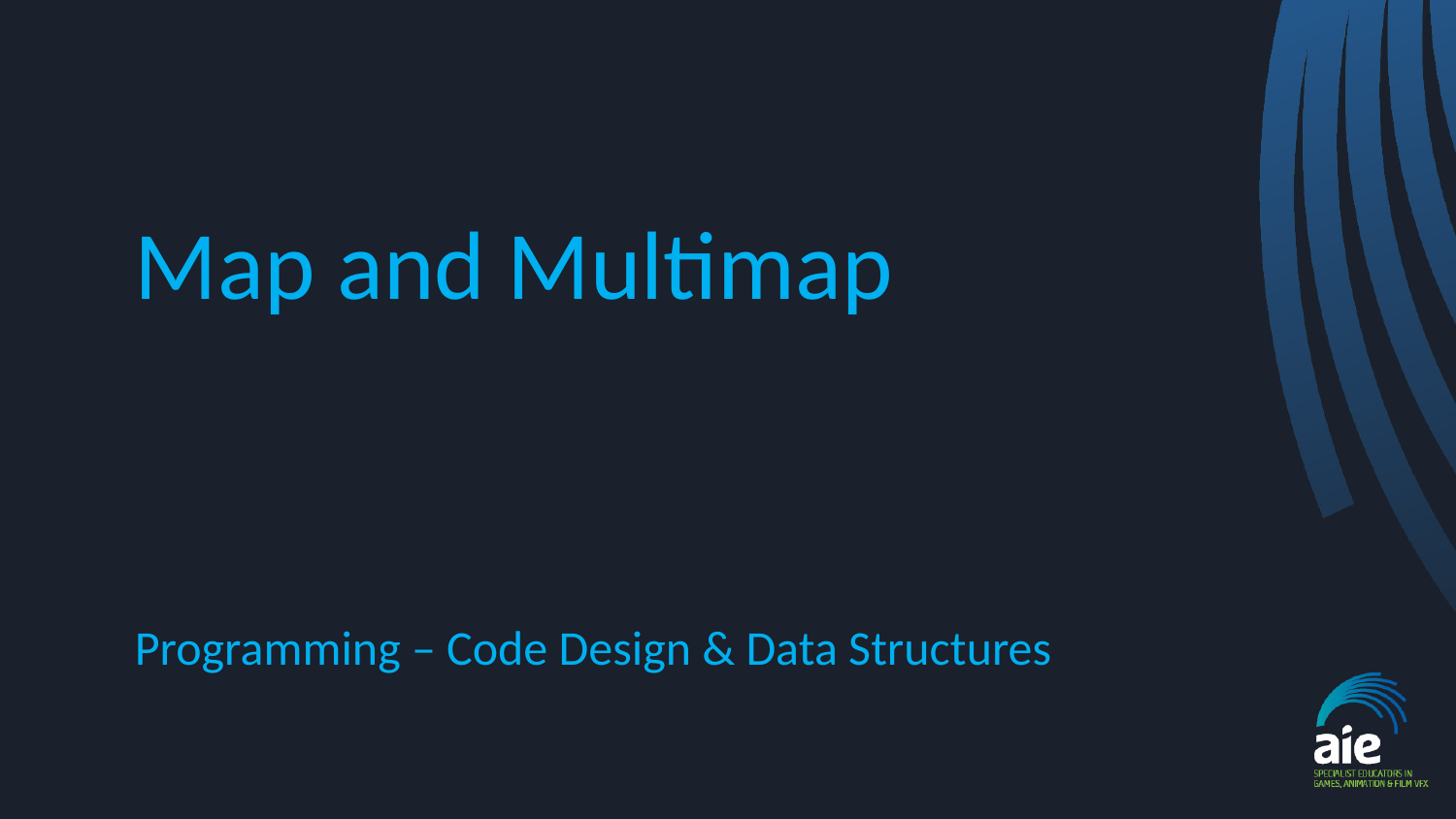

# Map and Multimap

Programming – Code Design & Data Structures